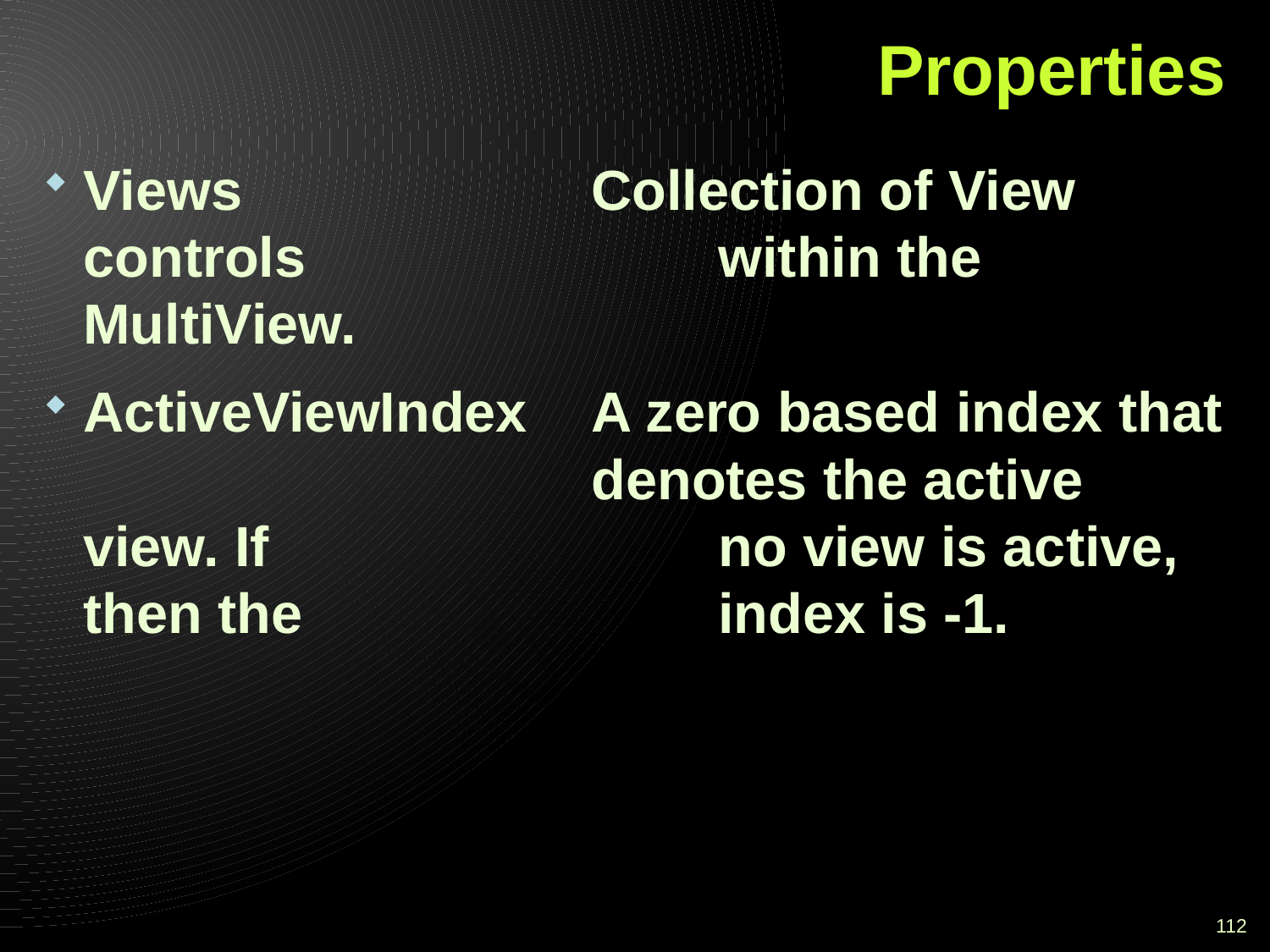

# Properties
Views			Collection of View controls 				within the MultiView.
ActiveViewIndex	A zero based index that 					denotes the active view. If 				no view is active, then the 				index is -1.
112